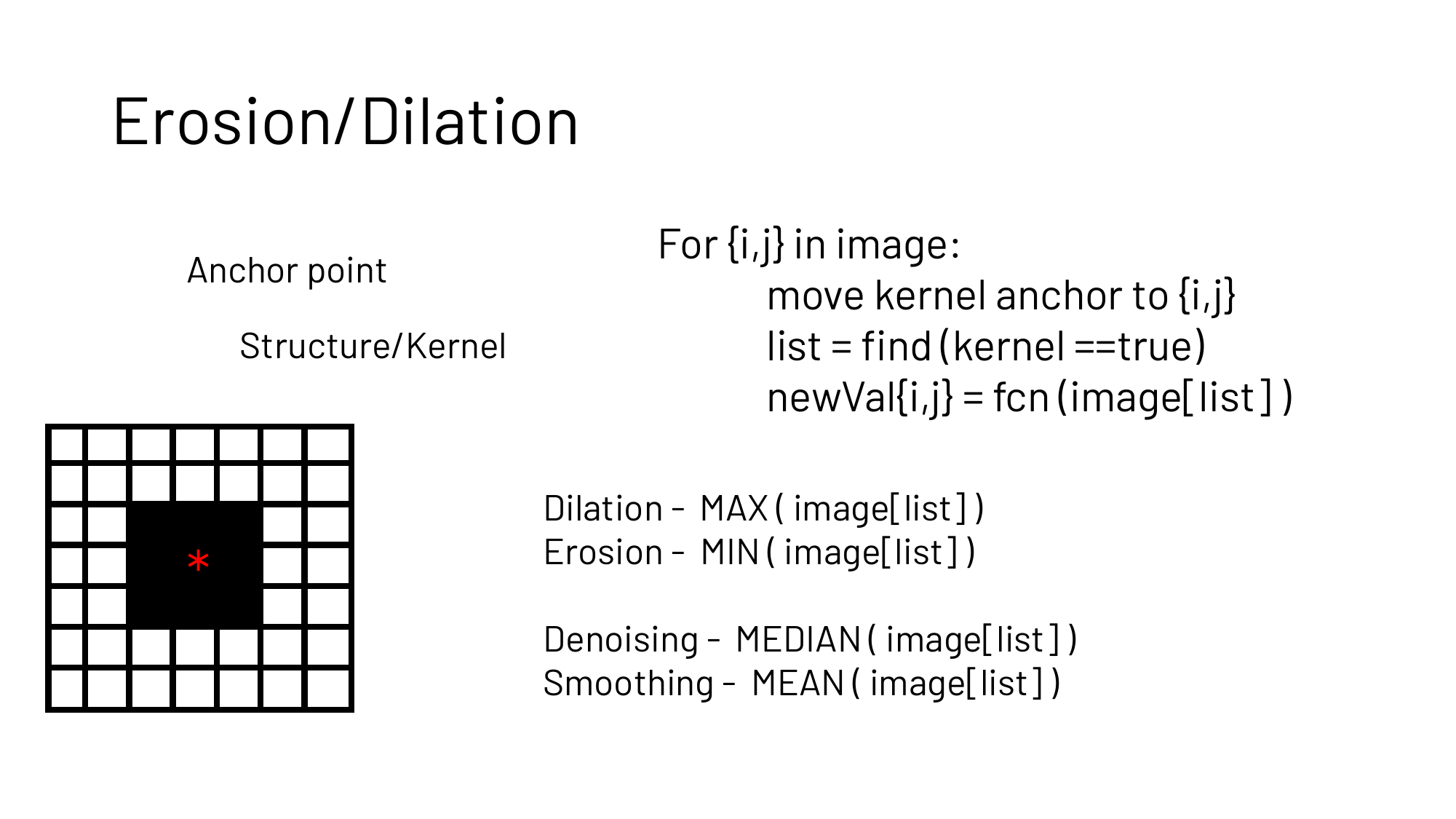

# Erosion/Dilation
For {i,j} in image:
	move kernel anchor to {i,j}
	list = find (kernel ==true)
	newVal{i,j} = fcn (image[list] )

Anchor point
Structure/Kernel

Dilation -  MAX ( image[list] )
Erosion -  MIN ( image[list] )

Denoising -  MEDIAN ( image[list] )
Smoothing -  MEAN ( image[list] )

*